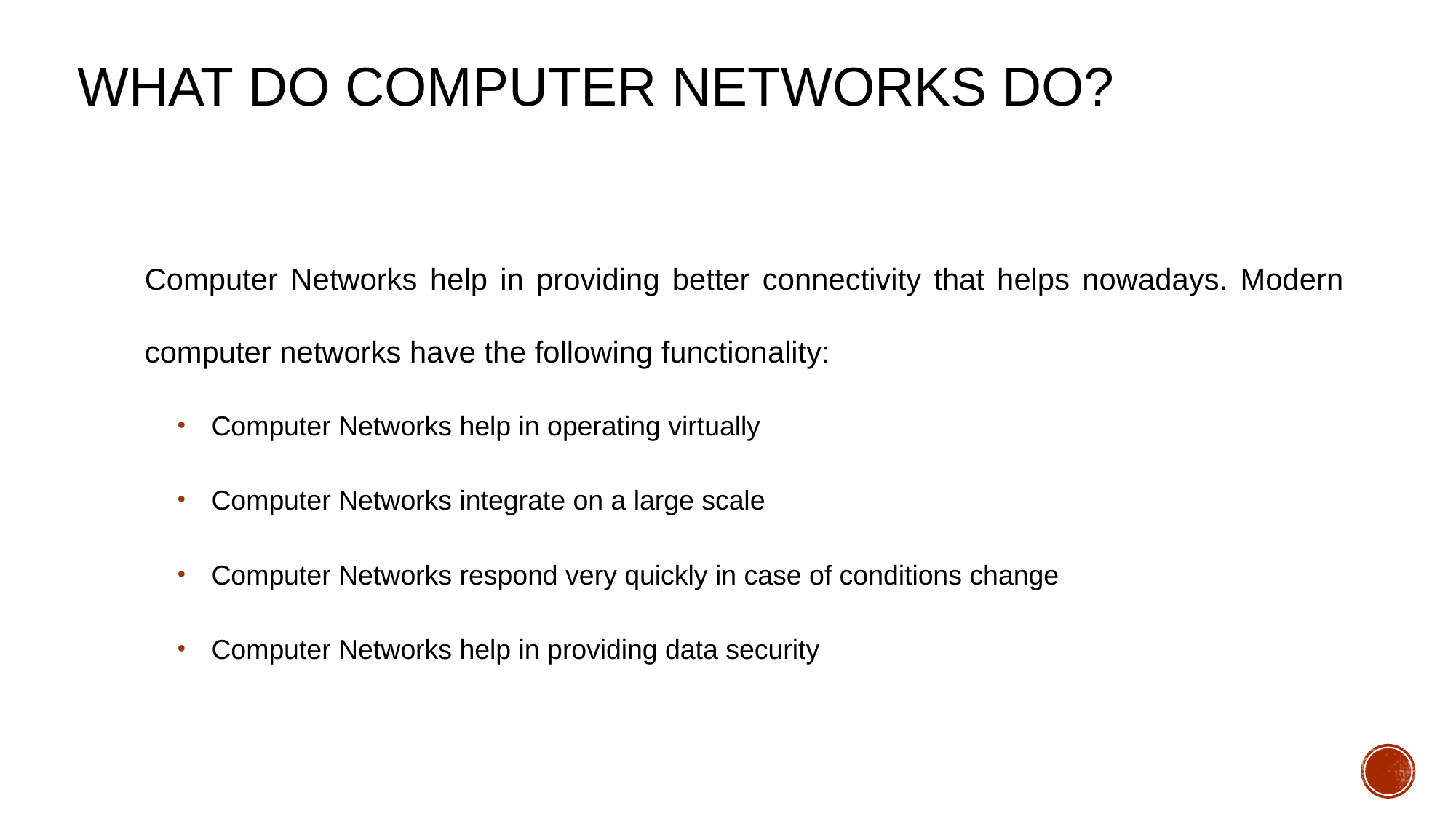

# What Do Computer Networks Do?
Computer Networks help in providing better connectivity that helps nowadays. Modern computer networks have the following functionality:
Computer Networks help in operating virtually
Computer Networks integrate on a large scale
Computer Networks respond very quickly in case of conditions change
Computer Networks help in providing data security